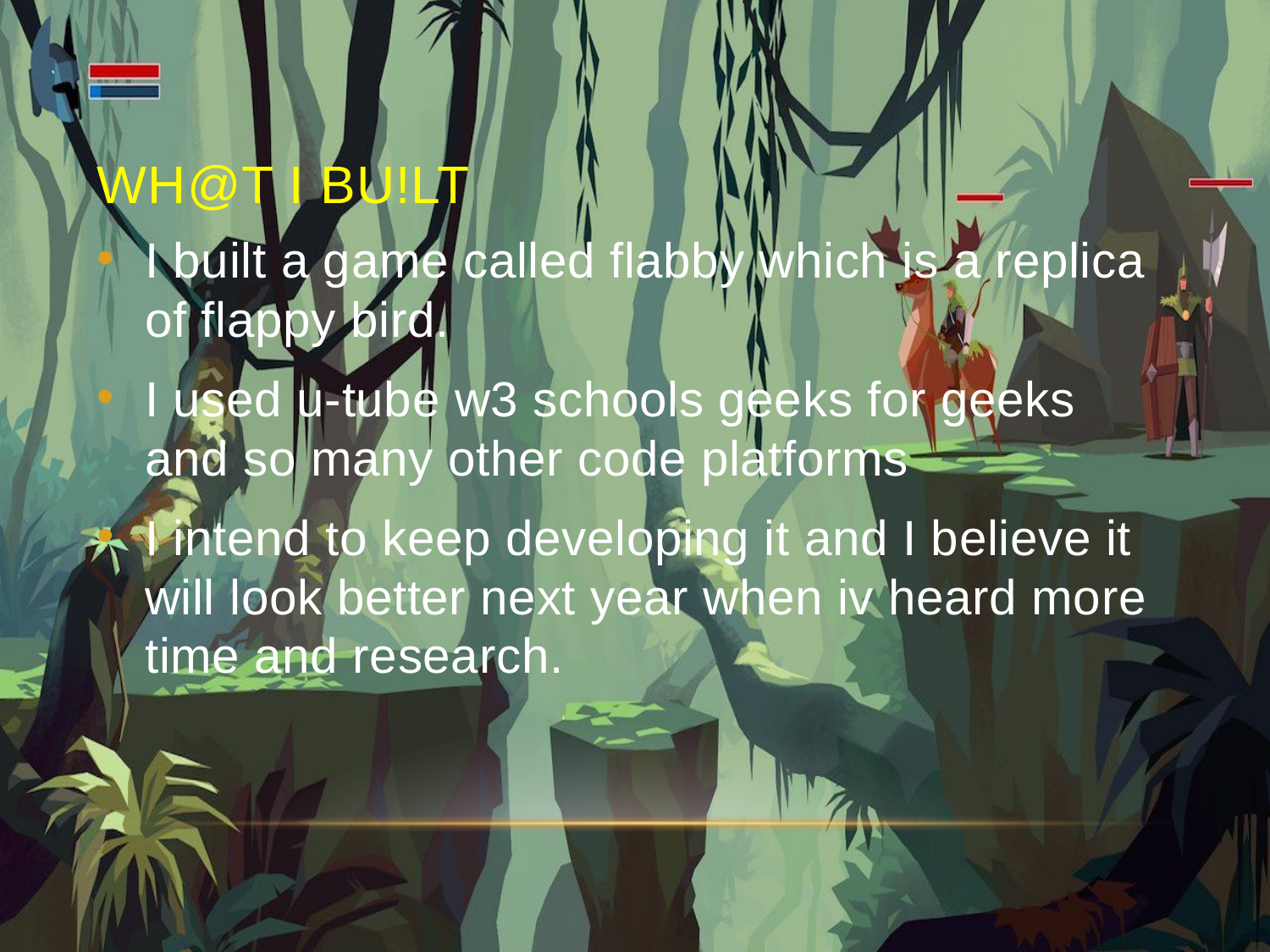

# wH@T I BU!Lt
I built a game called flabby which is a replica of flappy bird.
I used u-tube w3 schools geeks for geeks and so many other code platforms
I intend to keep developing it and I believe it will look better next year when iv heard more time and research.